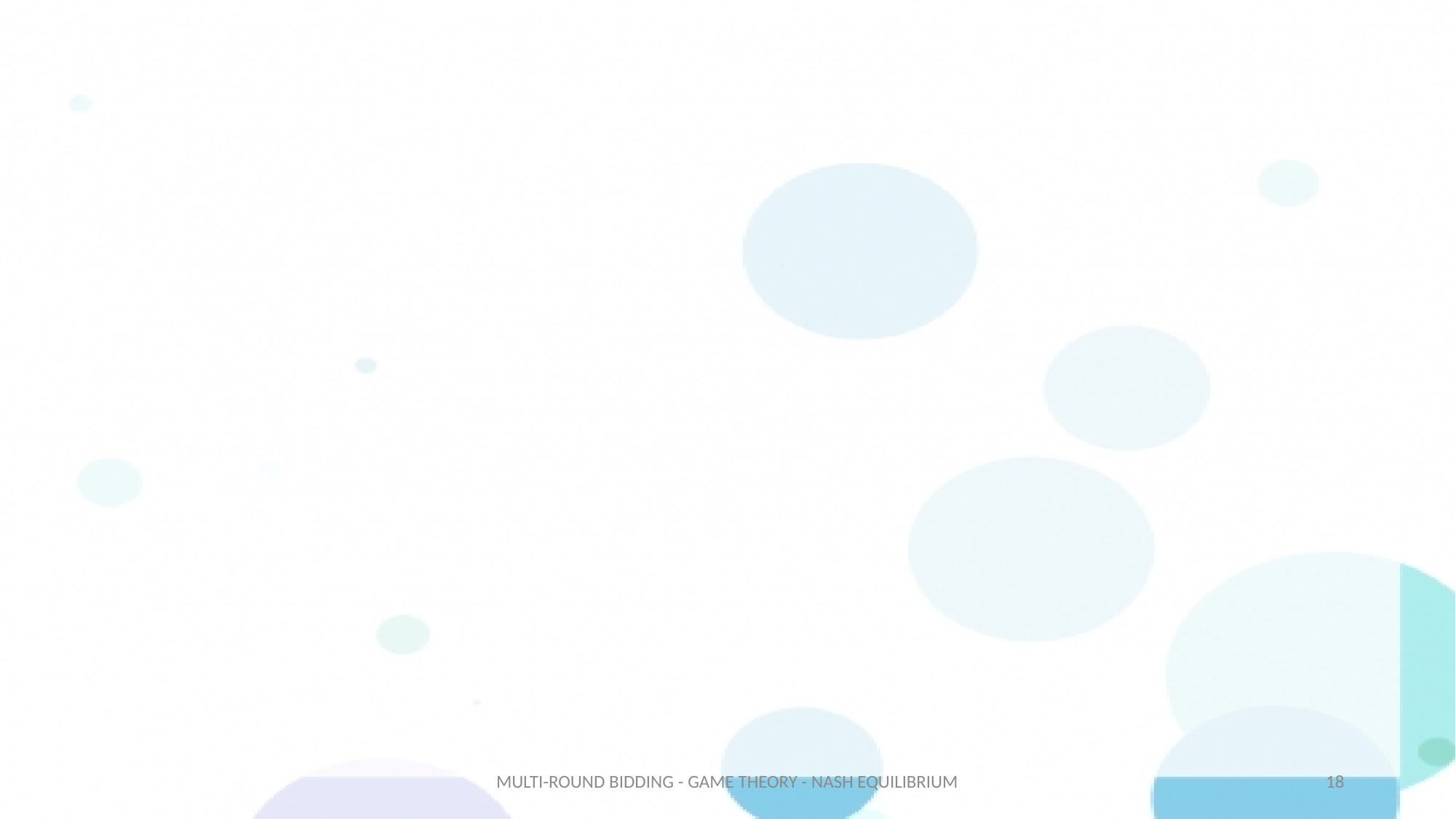

MULTI-ROUND BIDDING - GAME THEORY - NASH EQUILIBRIUM
18